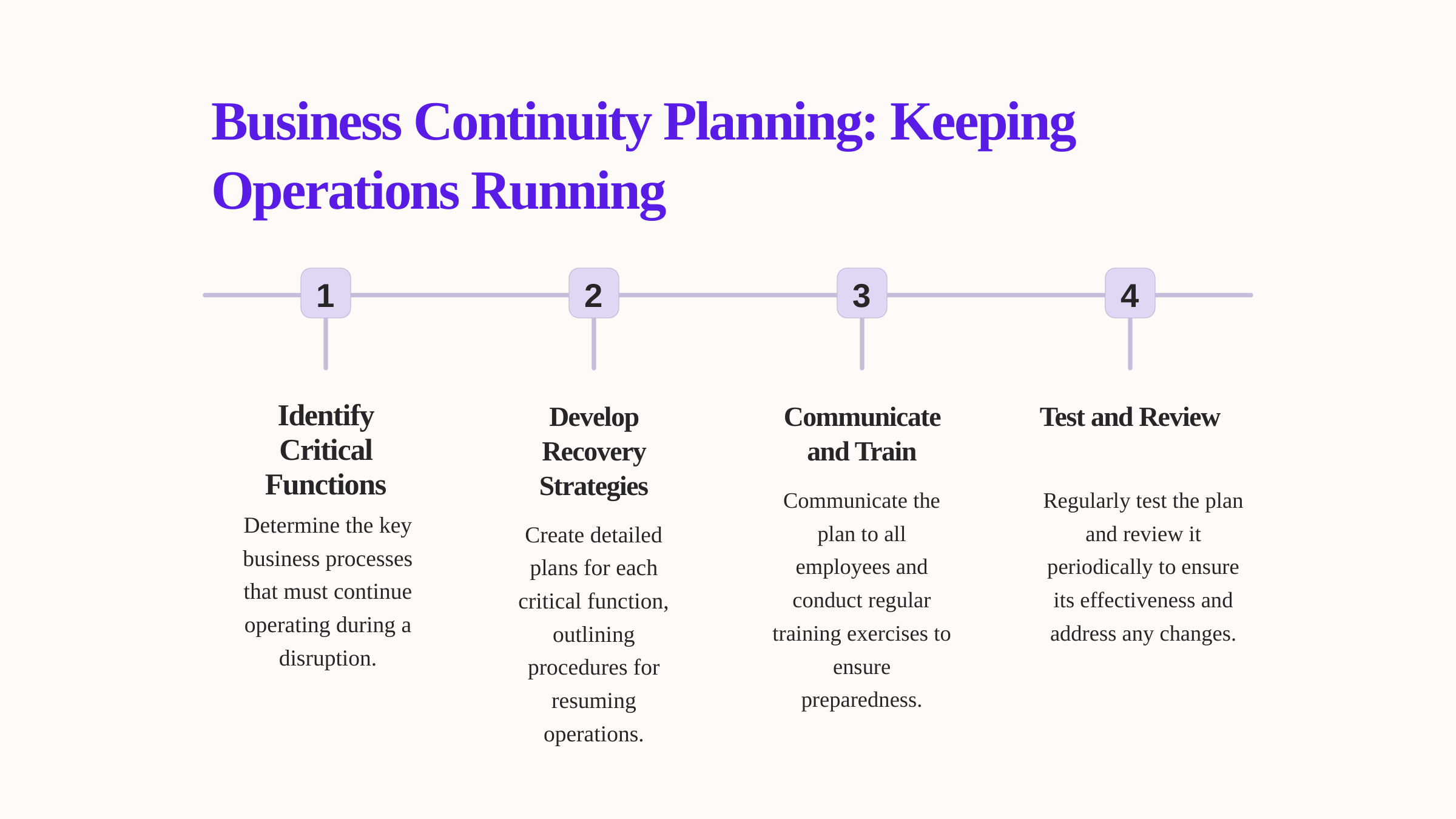

Business Continuity Planning: Keeping Operations Running

1
2
3
4

Identify Critical Functions
Develop Recovery Strategies
Communicate and Train
Test and Review
Communicate the plan to all employees and conduct regular training exercises to ensure preparedness.
Regularly test the plan and review it periodically to ensure its effectiveness and address any changes.
Determine the key business processes that must continue operating during a disruption.
Create detailed plans for each critical function, outlining procedures for resuming operations.